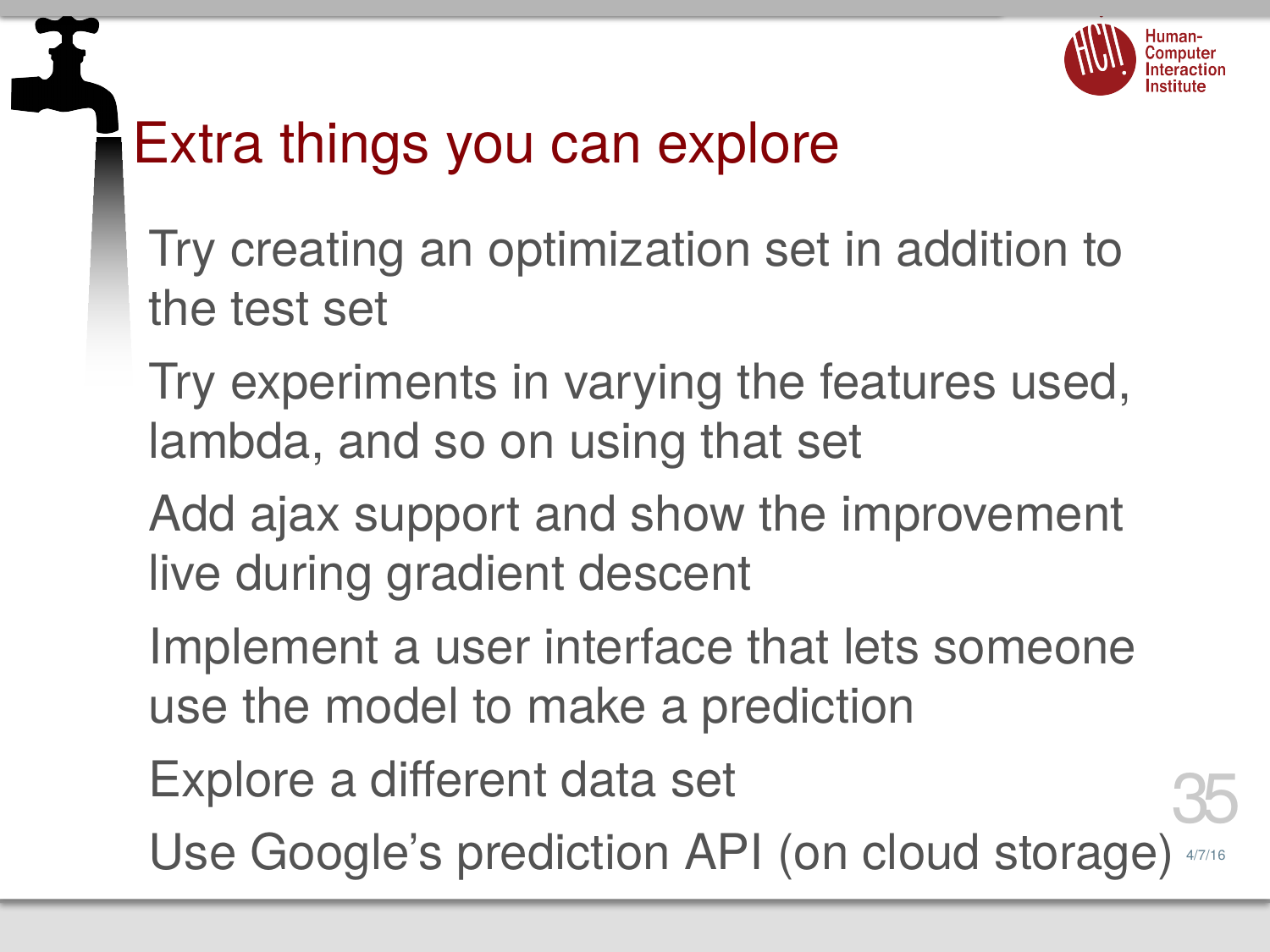

# Extra things you can explore
Try creating an optimization set in addition to the test set
Try experiments in varying the features used, lambda, and so on using that set
Add ajax support and show the improvement live during gradient descent
Implement a user interface that lets someone use the model to make a prediction
Explore a different data set
Use Google’s prediction API (on cloud storage)
35
4/7/16